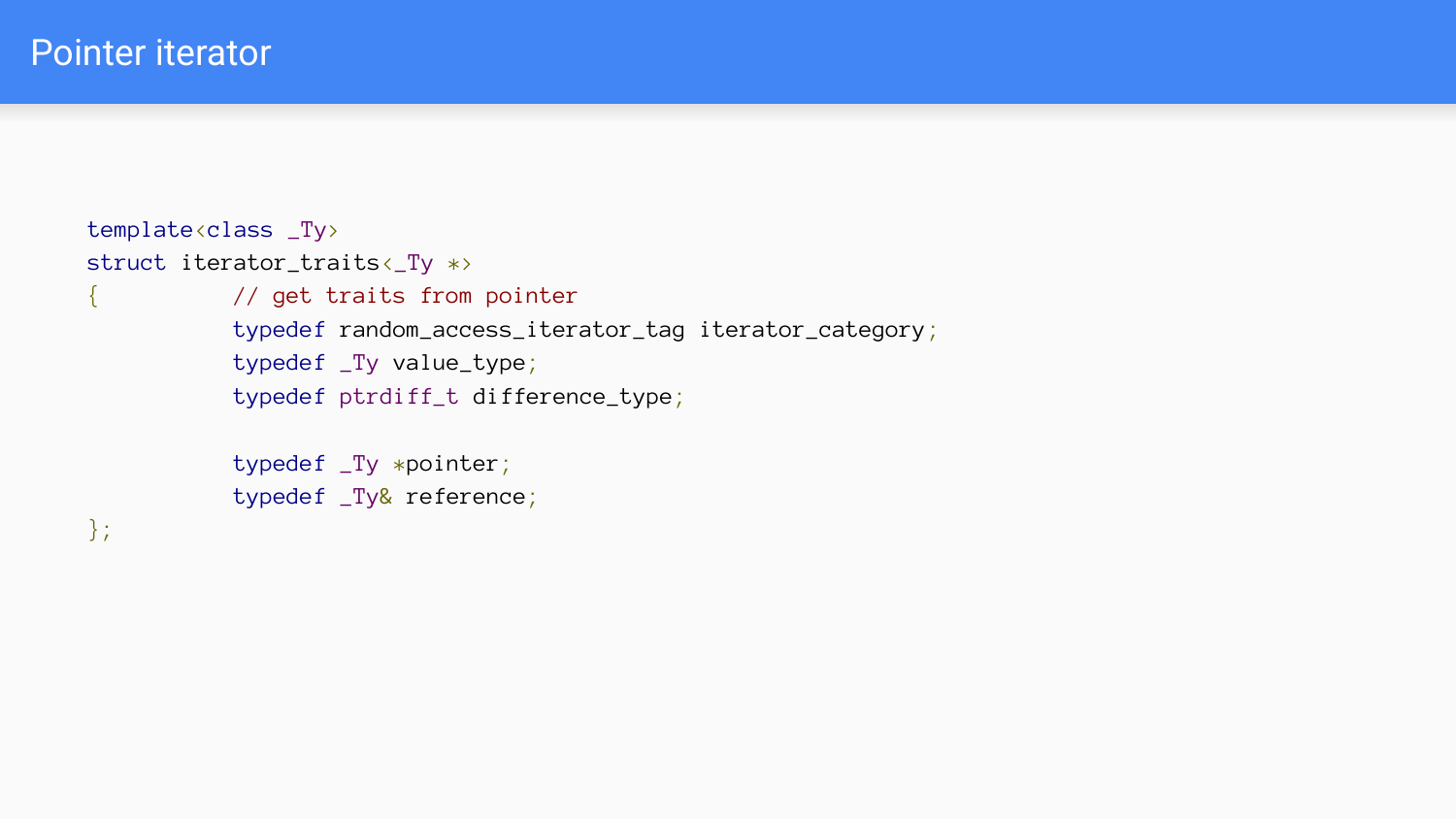

# Pointer iterator
template<class _Ty>
struct iterator_traits<_Ty *>
{	// get traits from pointer
	typedef random_access_iterator_tag iterator_category;
	typedef _Ty value_type;
	typedef ptrdiff_t difference_type;
	typedef _Ty *pointer;
	typedef _Ty& reference;
};